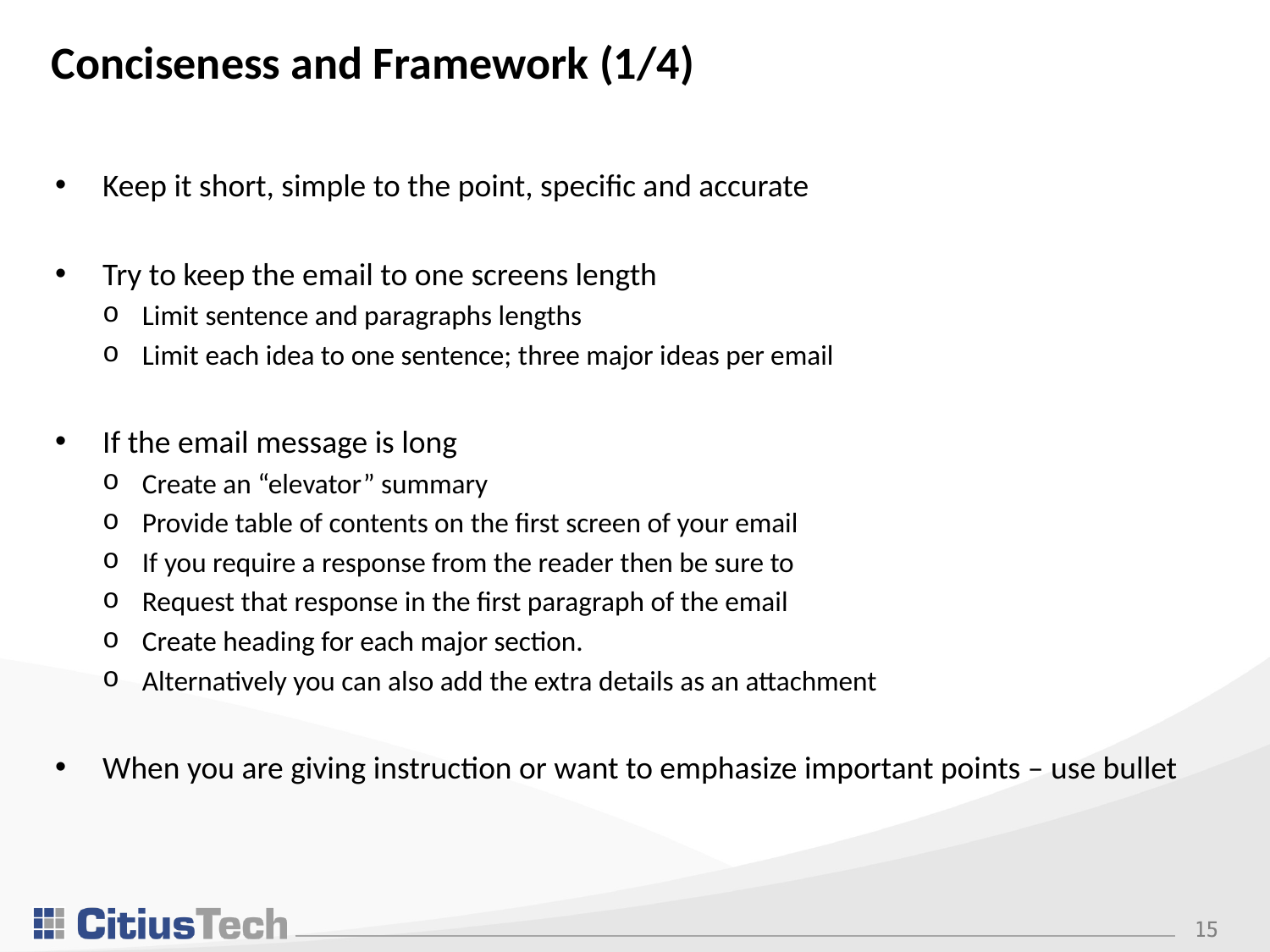

# Conciseness and Framework (1/4)
Keep it short, simple to the point, specific and accurate

Try to keep the email to one screens length
Limit sentence and paragraphs lengths
Limit each idea to one sentence; three major ideas per email

If the email message is long
Create an “elevator” summary
Provide table of contents on the first screen of your email
If you require a response from the reader then be sure to
Request that response in the first paragraph of the email
Create heading for each major section.
Alternatively you can also add the extra details as an attachment

When you are giving instruction or want to emphasize important points – use bullet